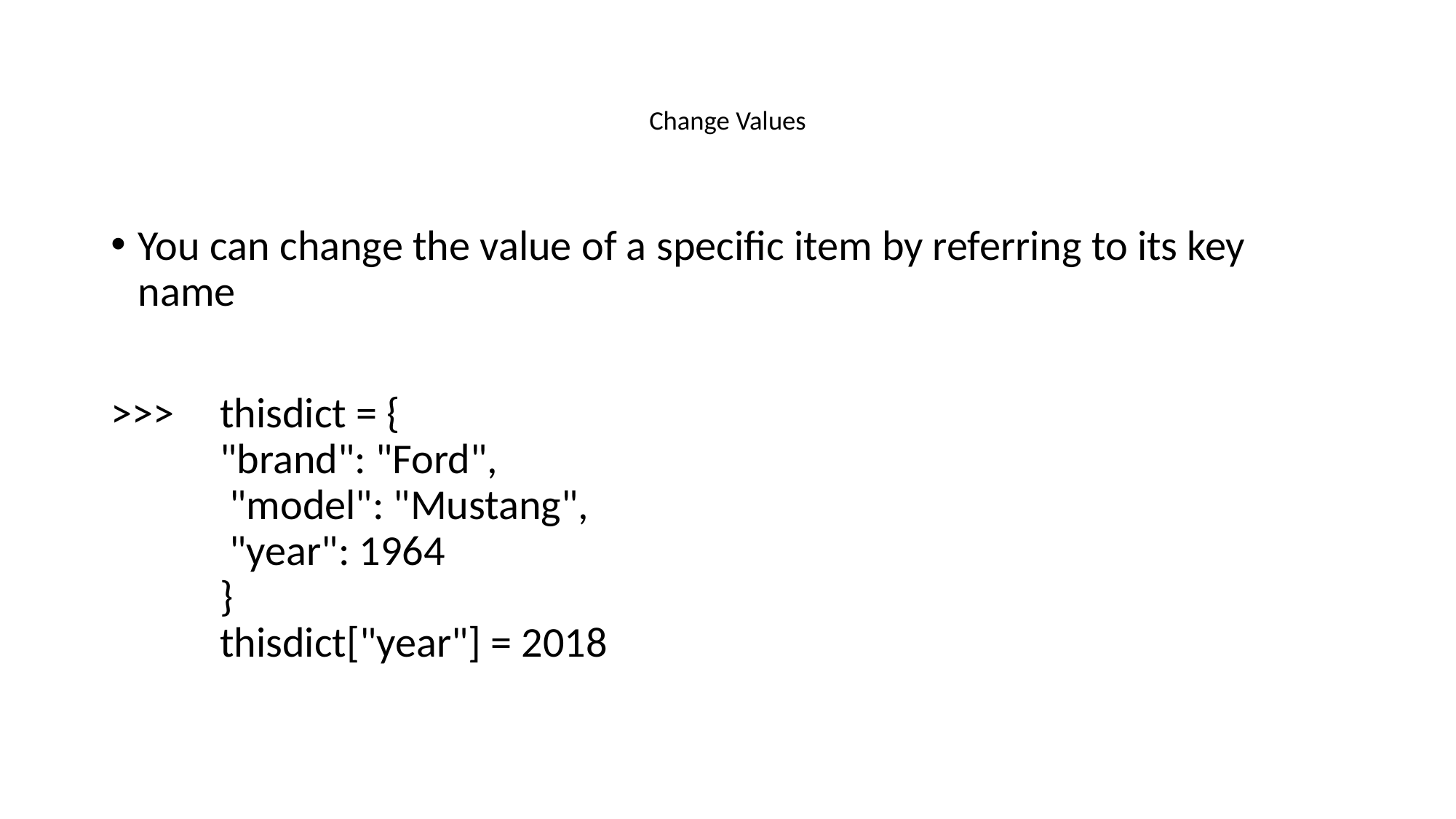

# Change Values
You can change the value of a specific item by referring to its key name

>>> 	thisdict = {
  	"brand": "Ford",
 	 "model": "Mustang",
 	 "year": 1964
	}
	thisdict["year"] = 2018